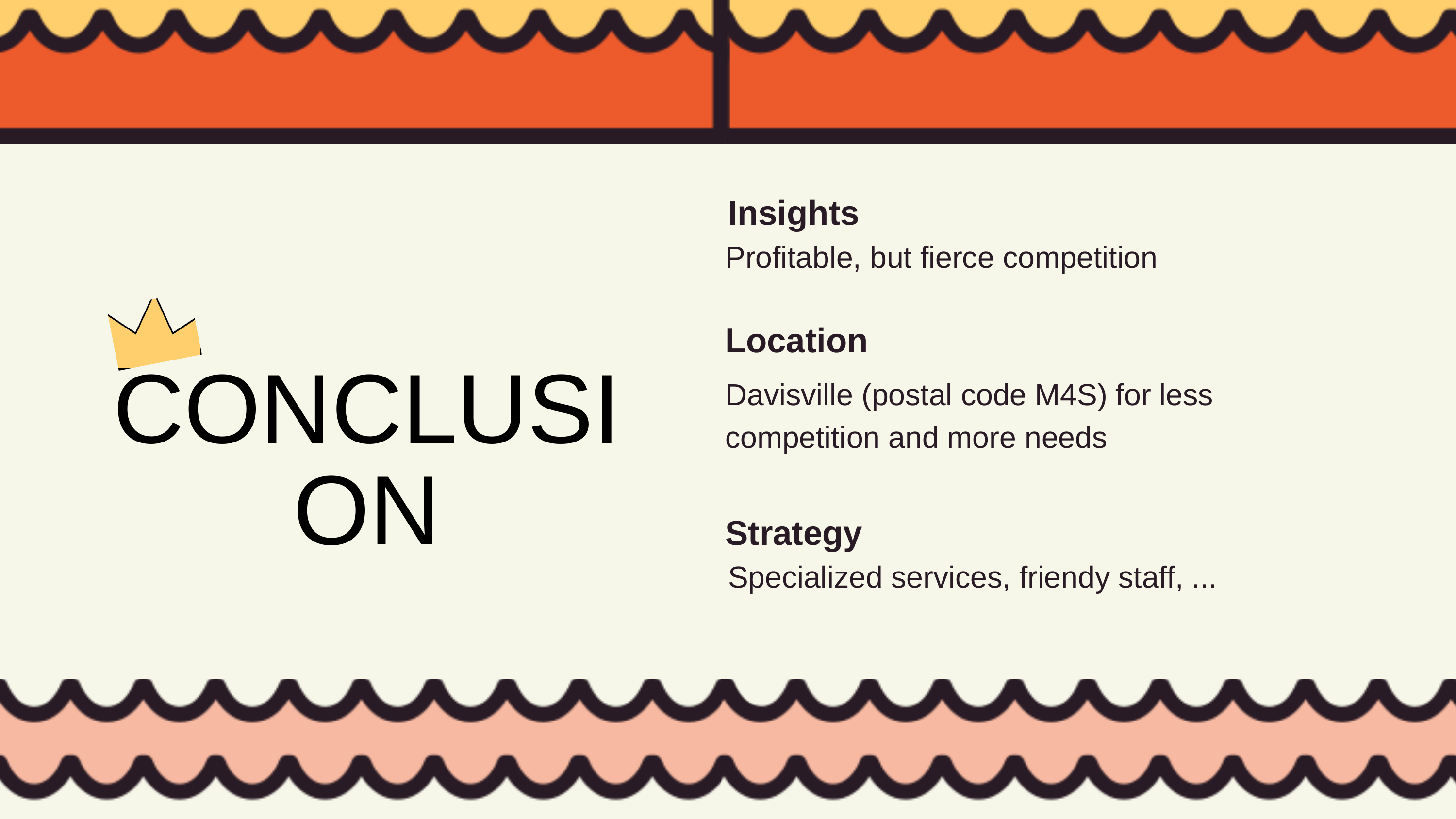

Insights
Profitable, but fierce competition

Location
CONCLUSION
Davisville (postal code M4S) for less competition and more needs
Strategy
Specialized services, friendy staff, ...